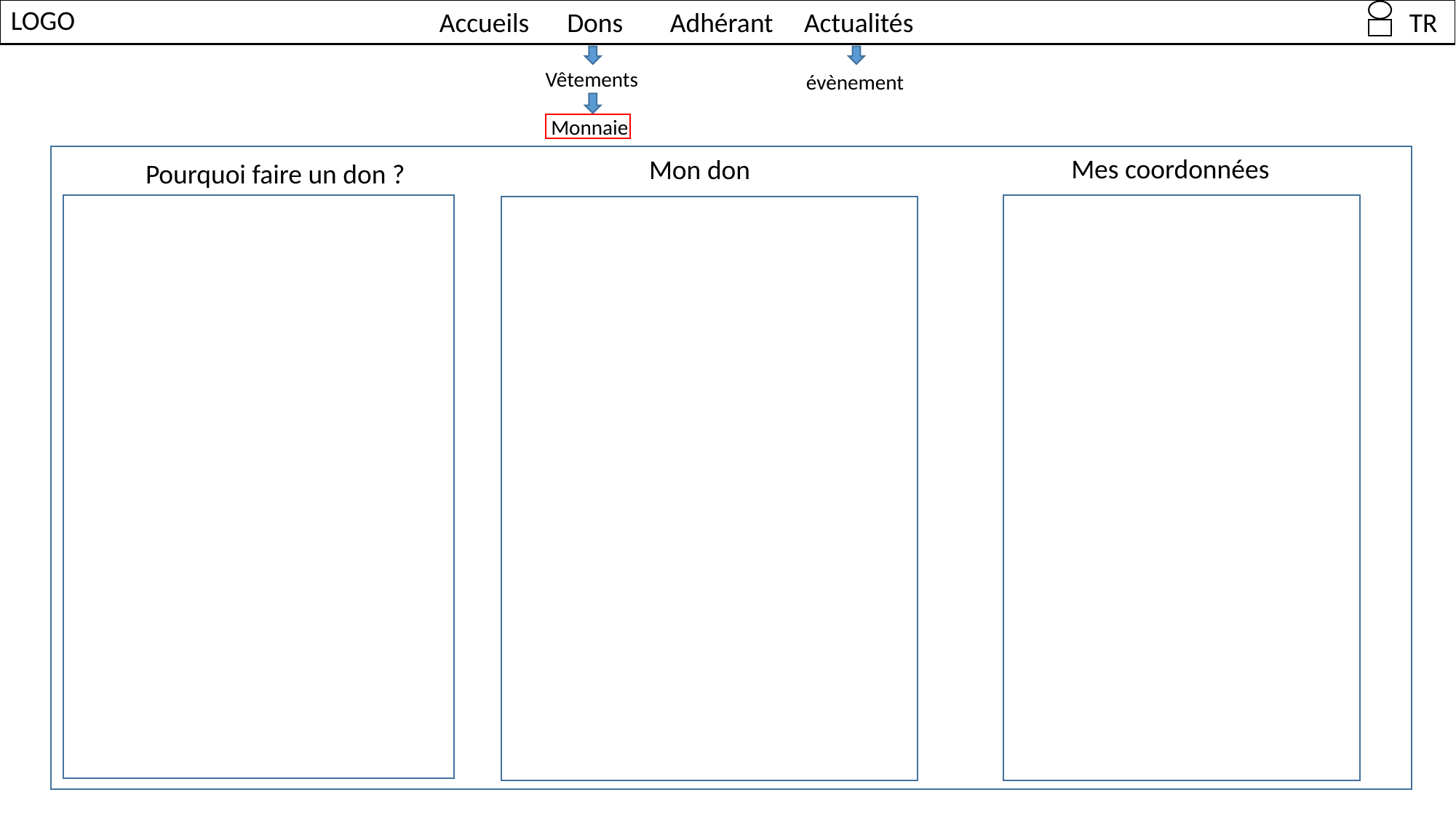

Accueils	   Dons	  Adhérant     Actualités
LOGO
TR

Vêtements
évènement

Monnaie

Mes coordonnées
Mon don

Pourquoi faire un don ?